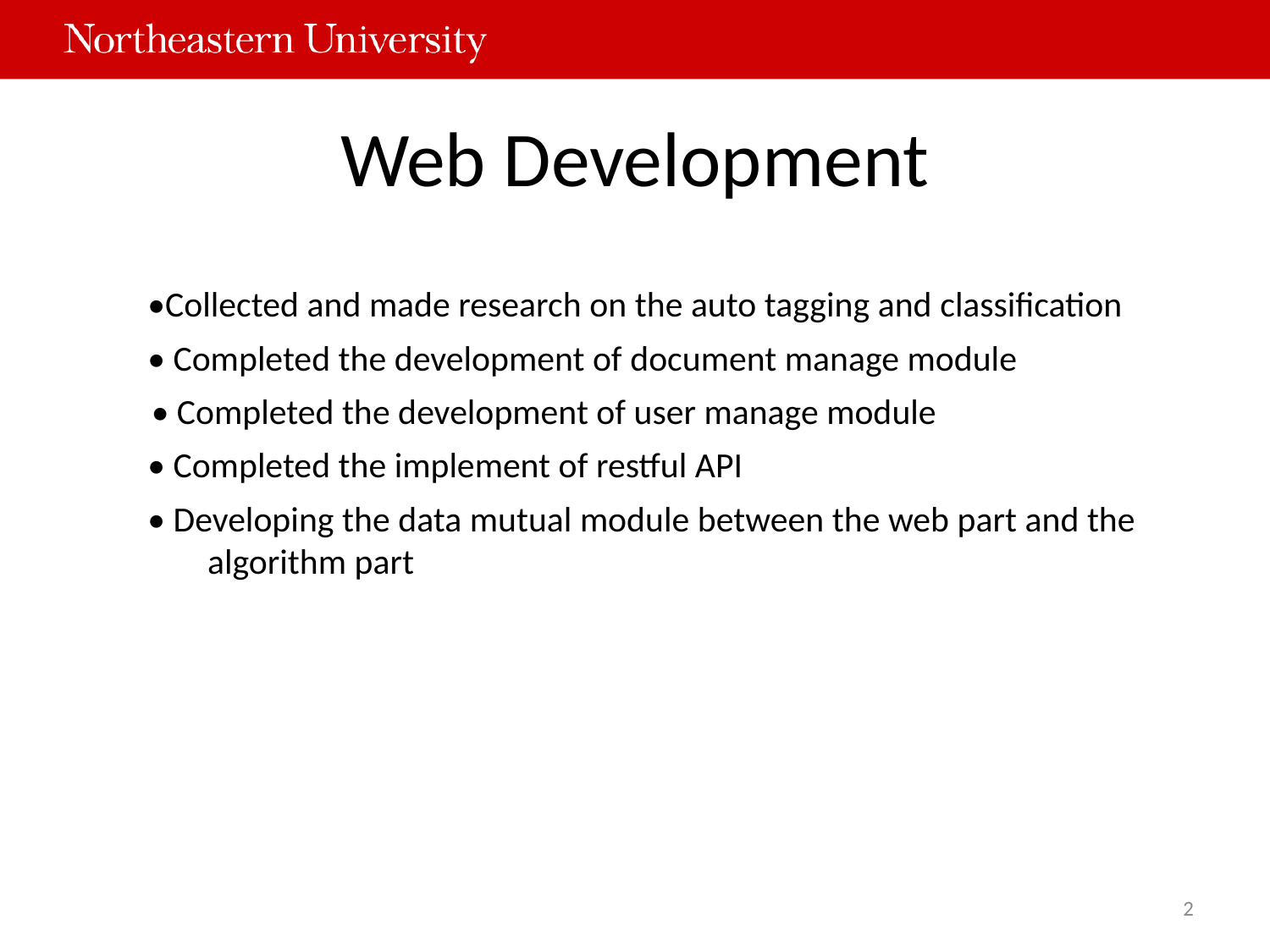

Web Development

•Collected and made research on the auto tagging and classification
• Completed the development of document manage module
 • Completed the development of user manage module
• Completed the implement of restful API
• Developing the data mutual module between the web part and the algorithm part

2